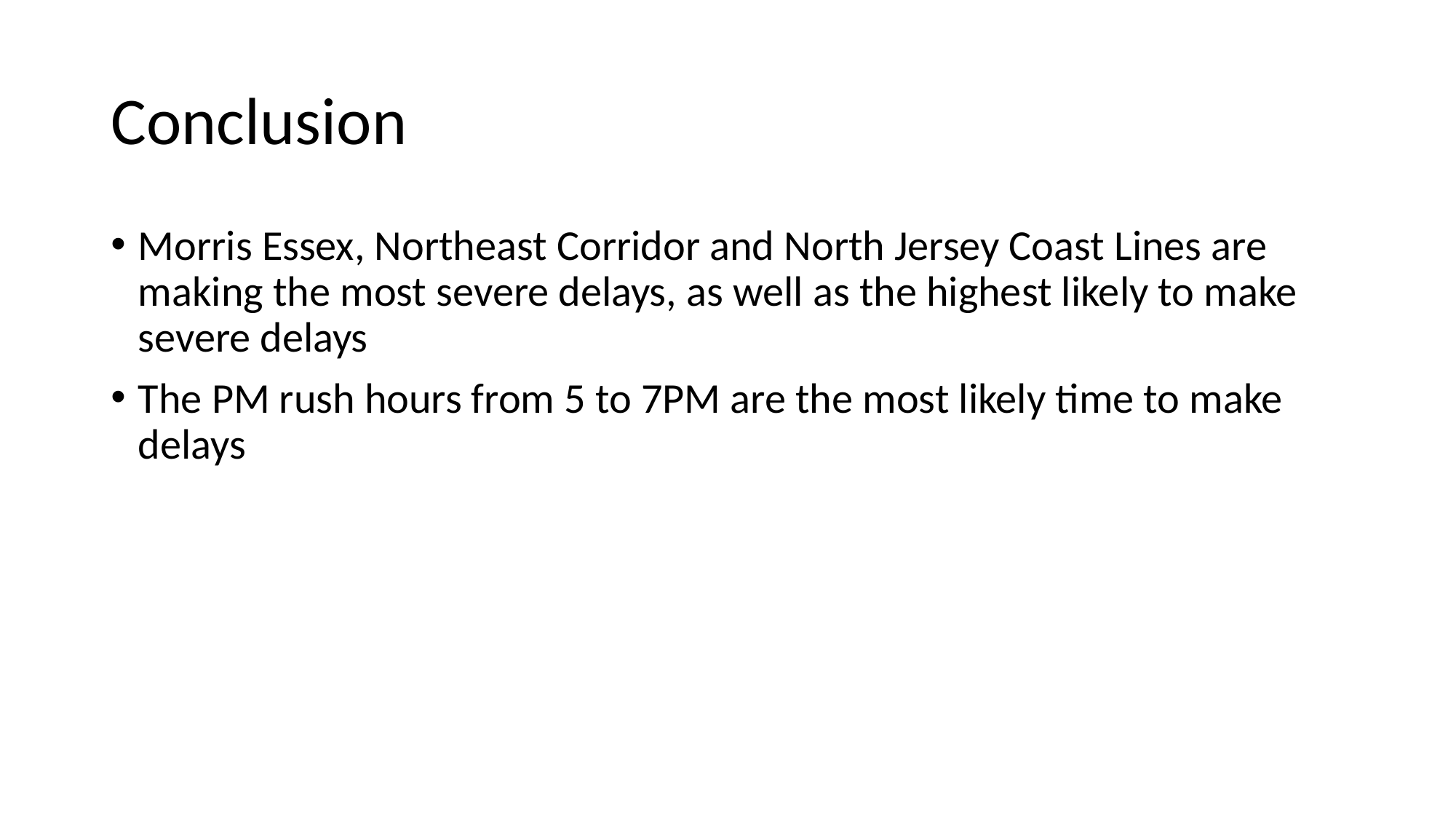

# Conclusion
Morris Essex, Northeast Corridor and North Jersey Coast Lines are making the most severe delays, as well as the highest likely to make severe delays
The PM rush hours from 5 to 7PM are the most likely time to make delays